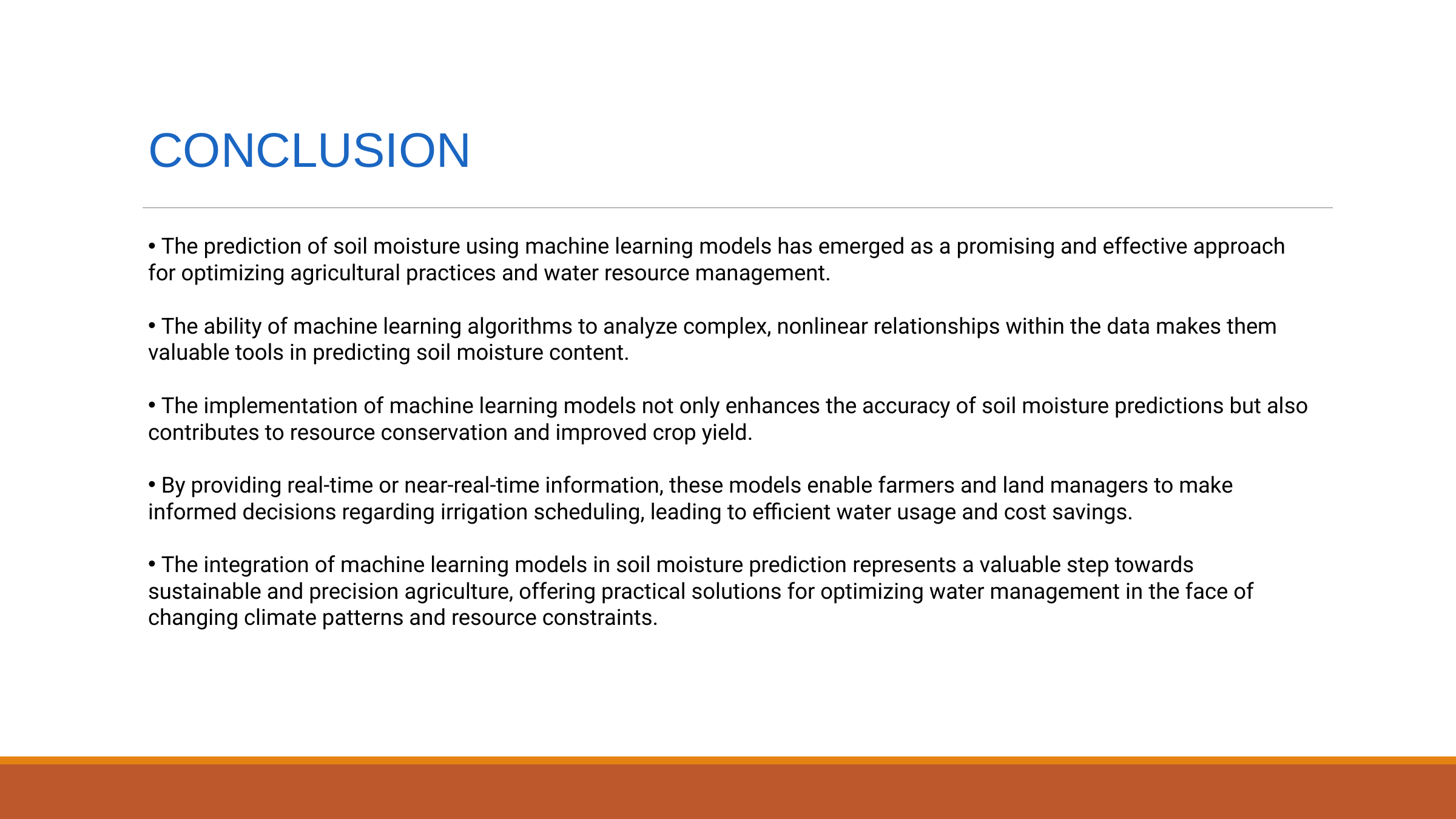

CONCLUSION
 The prediction of soil moisture using machine learning models has emerged as a promising and effective approach for optimizing agricultural practices and water resource management.

 The ability of machine learning algorithms to analyze complex, nonlinear relationships within the data makes them valuable tools in predicting soil moisture content.

 The implementation of machine learning models not only enhances the accuracy of soil moisture predictions but also contributes to resource conservation and improved crop yield.

 By providing real-time or near-real-time information, these models enable farmers and land managers to make informed decisions regarding irrigation scheduling, leading to efficient water usage and cost savings.

 The integration of machine learning models in soil moisture prediction represents a valuable step towards sustainable and precision agriculture, offering practical solutions for optimizing water management in the face of changing climate patterns and resource constraints.